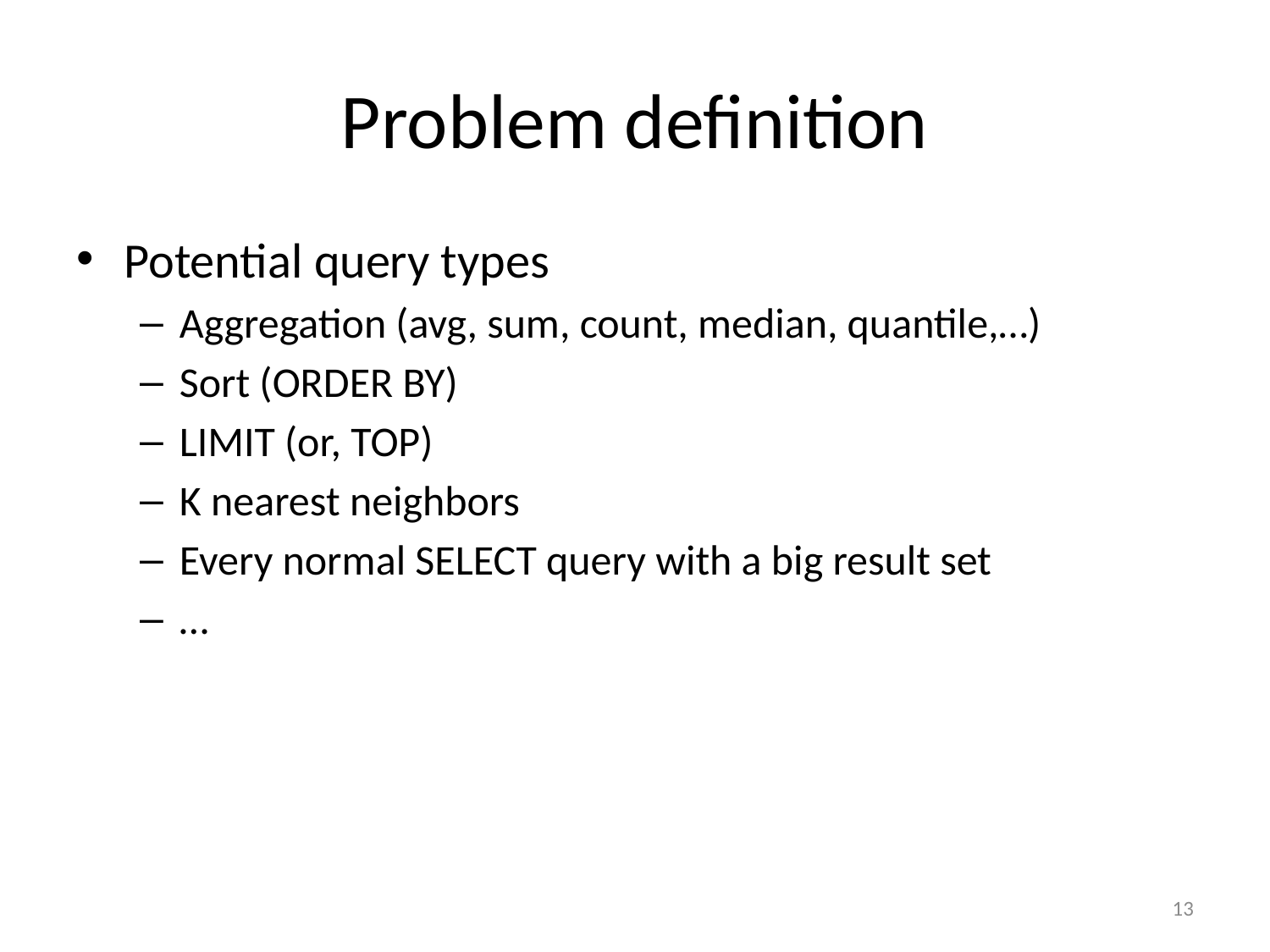

# Problem definition
Potential query types
Aggregation (avg, sum, count, median, quantile,…)
Sort (ORDER BY)
LIMIT (or, TOP)
K nearest neighbors
Every normal SELECT query with a big result set
…
13